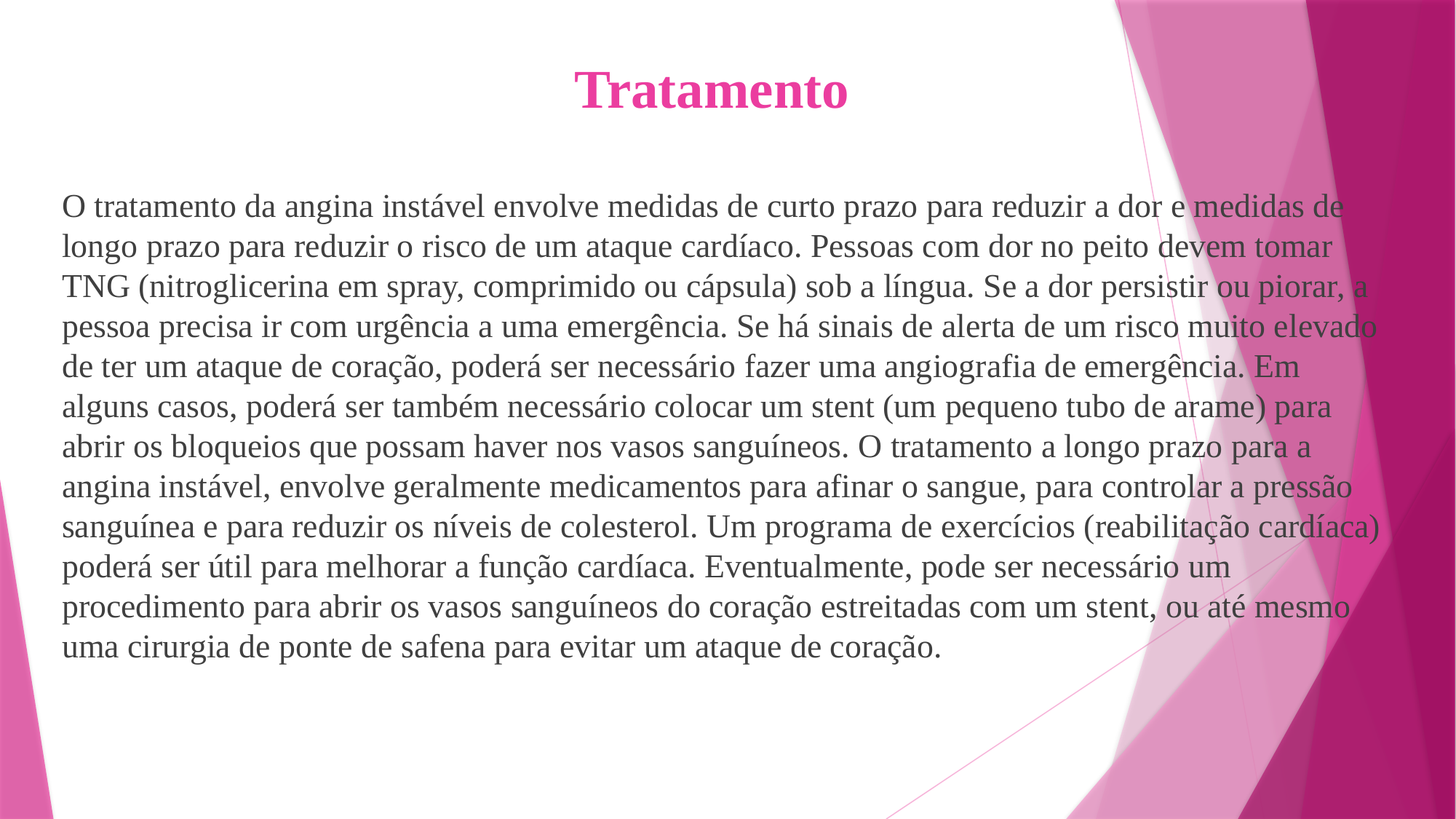

# Tratamento
O tratamento da angina instável envolve medidas de curto prazo para reduzir a dor e medidas de longo prazo para reduzir o risco de um ataque cardíaco. Pessoas com dor no peito devem tomar TNG (nitroglicerina em spray, comprimido ou cápsula) sob a língua. Se a dor persistir ou piorar, a pessoa precisa ir com urgência a uma emergência. Se há sinais de alerta de um risco muito elevado de ter um ataque de coração, poderá ser necessário fazer uma angiografia de emergência. Em alguns casos, poderá ser também necessário colocar um stent (um pequeno tubo de arame) para abrir os bloqueios que possam haver nos vasos sanguíneos. O tratamento a longo prazo para a angina instável, envolve geralmente medicamentos para afinar o sangue, para controlar a pressão sanguínea e para reduzir os níveis de colesterol. Um programa de exercícios (reabilitação cardíaca) poderá ser útil para melhorar a função cardíaca. Eventualmente, pode ser necessário um procedimento para abrir os vasos sanguíneos do coração estreitadas com um stent, ou até mesmo uma cirurgia de ponte de safena para evitar um ataque de coração.